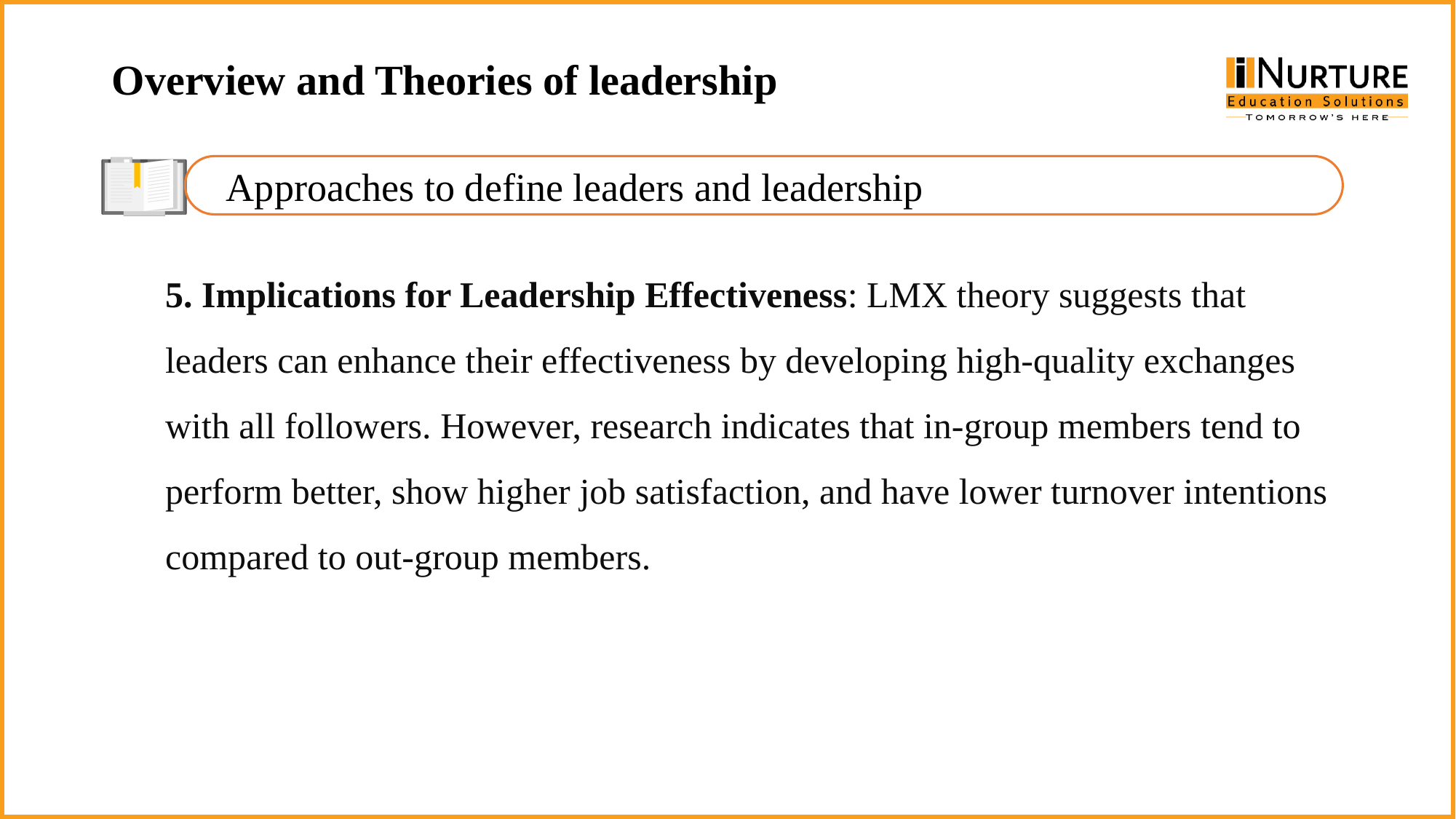

Overview and Theories of leadership

Approaches to define leaders and leadership

5. Implications for Leadership Effectiveness: LMX theory suggests that leaders can enhance their effectiveness by developing high-quality exchanges with all followers. However, research indicates that in-group members tend to perform better, show higher job satisfaction, and have lower turnover intentions compared to out-group members.